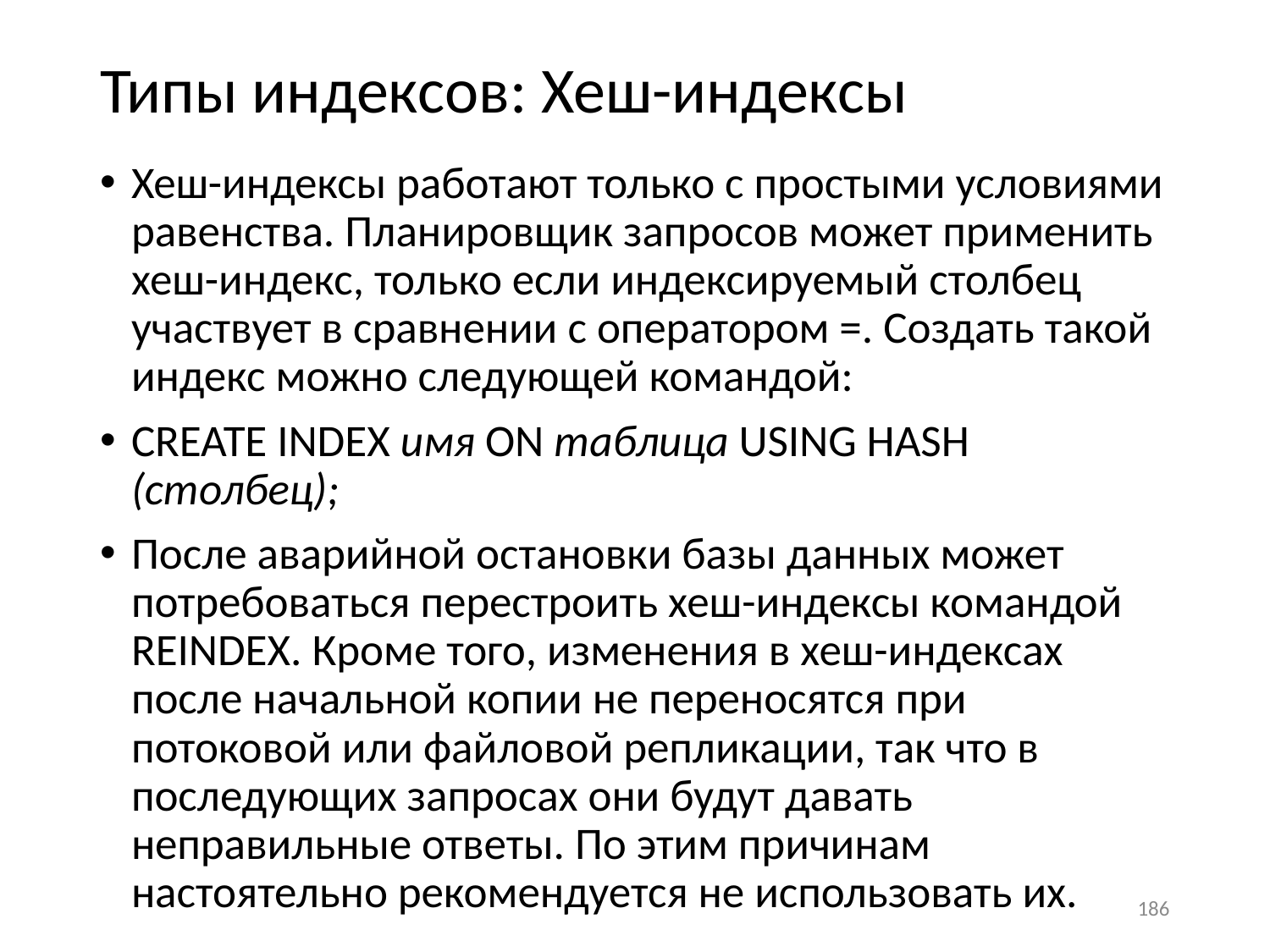

# Типы индексов: Хеш-индексы
Хеш-индексы работают только с простыми условиями равенства. Планировщик запросов может применить хеш-индекс, только если индексируемый столбец участвует в сравнении с оператором =. Создать такой индекс можно следующей командой:
CREATE INDEX имя ON таблица USING HASH (столбец);
После аварийной остановки базы данных может потребоваться перестроить хеш-индексы командой reindex. Кроме того, изменения в хеш-индексах после начальной копии не переносятся при потоковой или файловой репликации, так что в последующих запросах они будут давать неправильные ответы. По этим причинам настоятельно рекомендуется не использовать их.
186